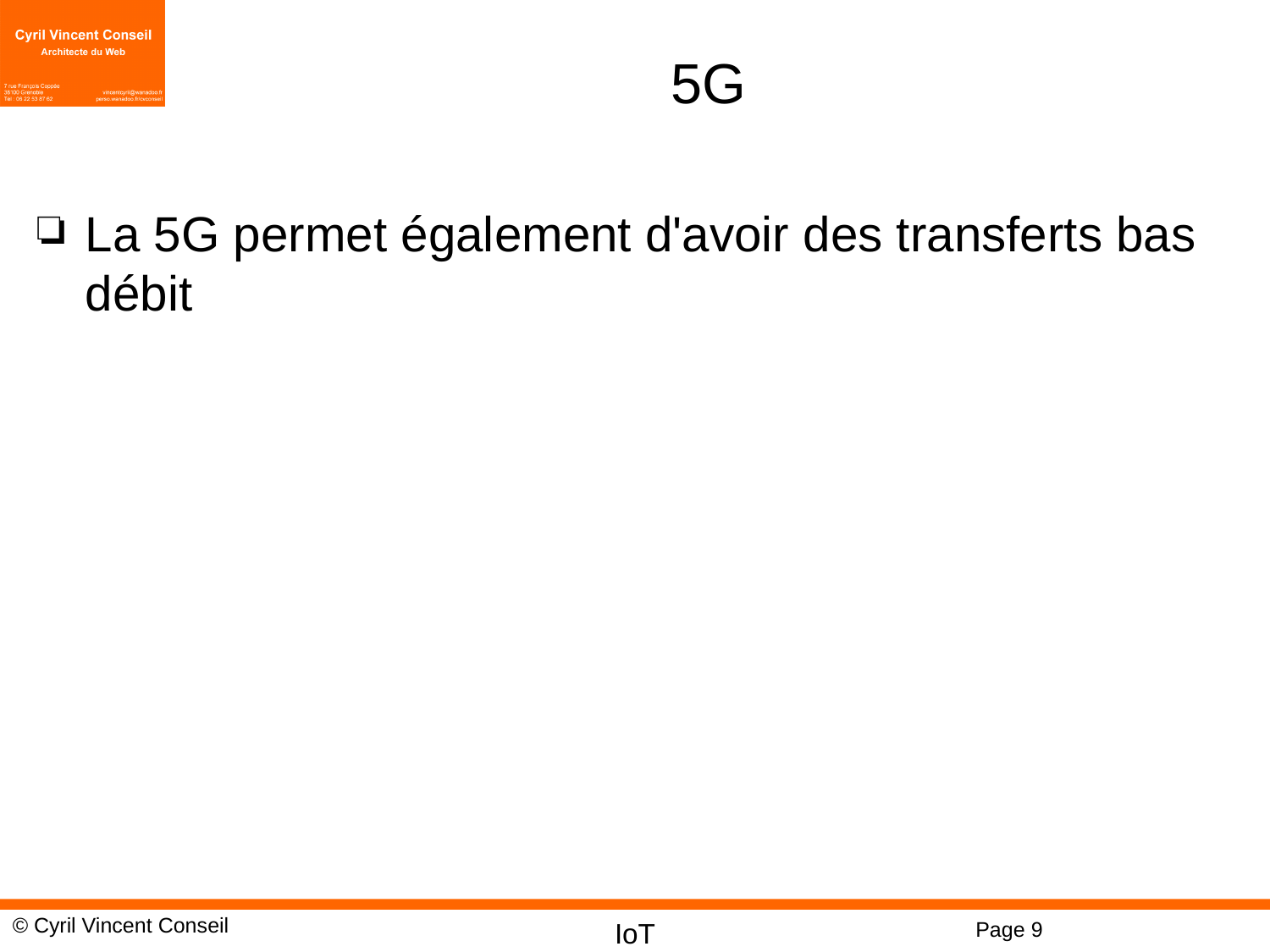

# 5G
La 5G permet également d'avoir des transferts bas débit